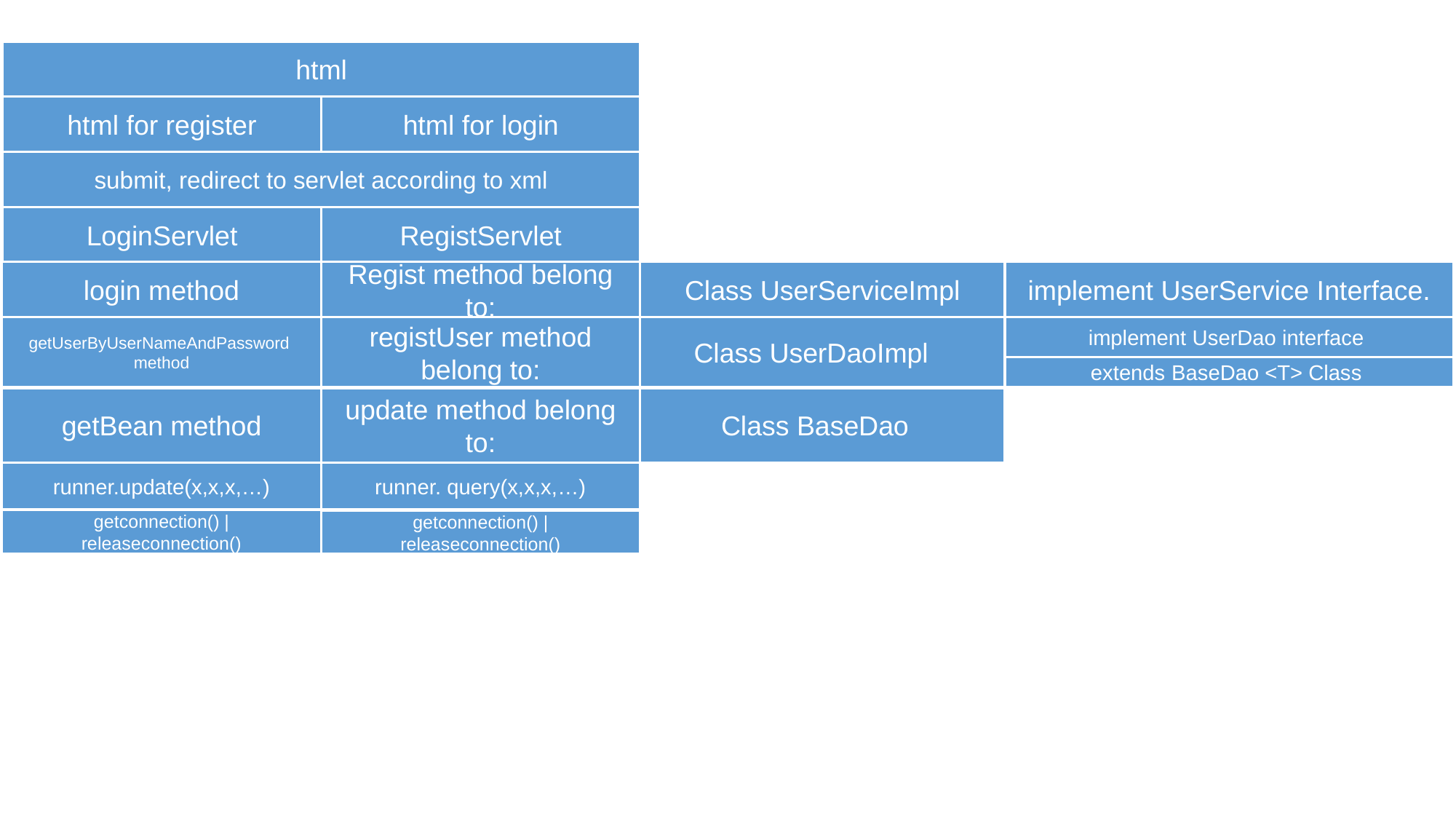

html
html for register
html for login
submit, redirect to servlet according to xml
LoginServlet
RegistServlet
login method
Regist method belong to:
implement UserService Interface.
Class UserServiceImpl
getUserByUserNameAndPassword  method
registUser method belong to:
Class UserDaoImpl
implement UserDao interface
extends BaseDao <T> Class
getBean method
update method belong to:
Class BaseDao
runner.update(x,x,x,…)
runner. query(x,x,x,…)
getconnection() | releaseconnection()
getconnection() | releaseconnection()